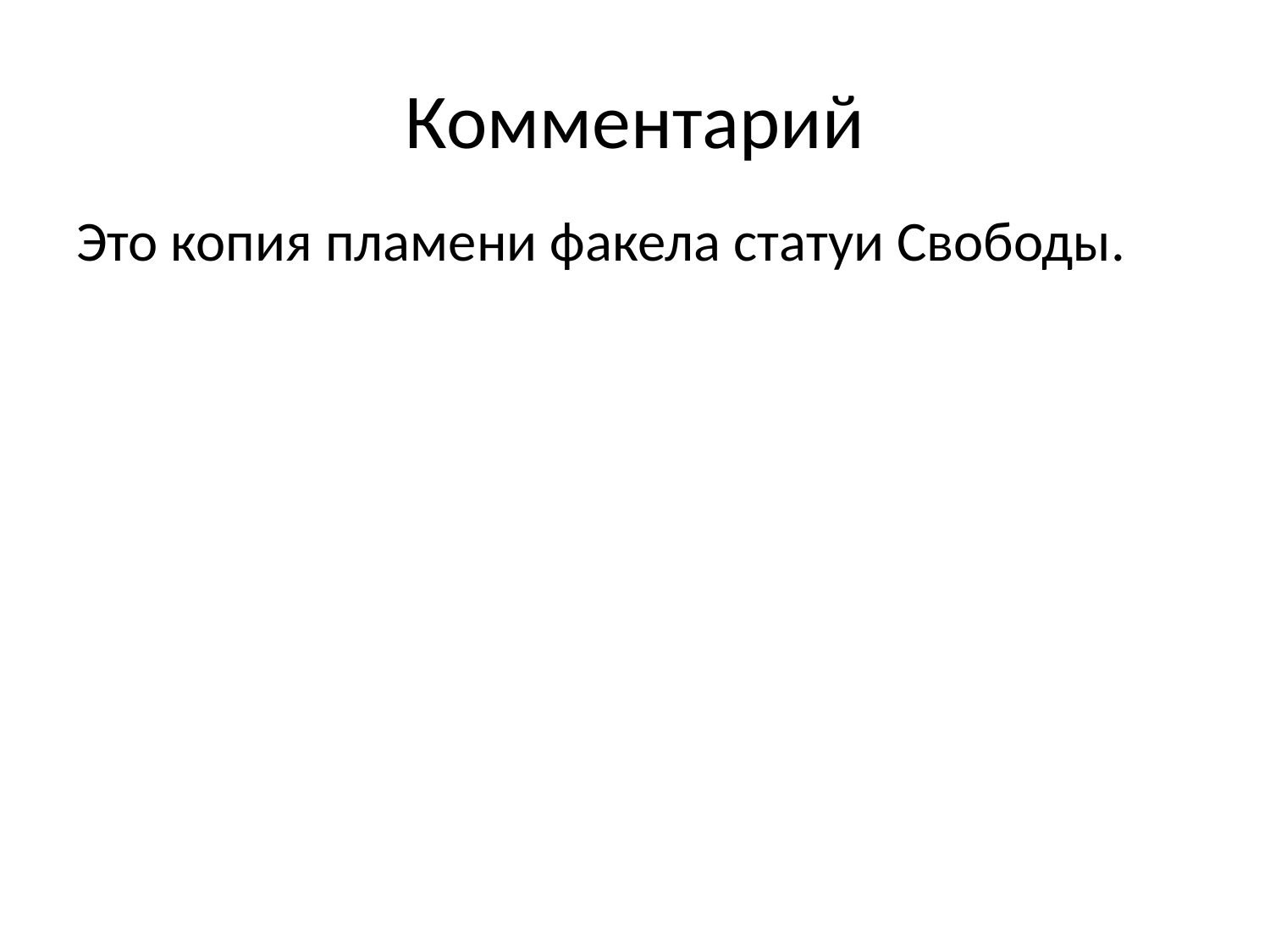

# Комментарий
Это копия пламени факела статуи Свободы.